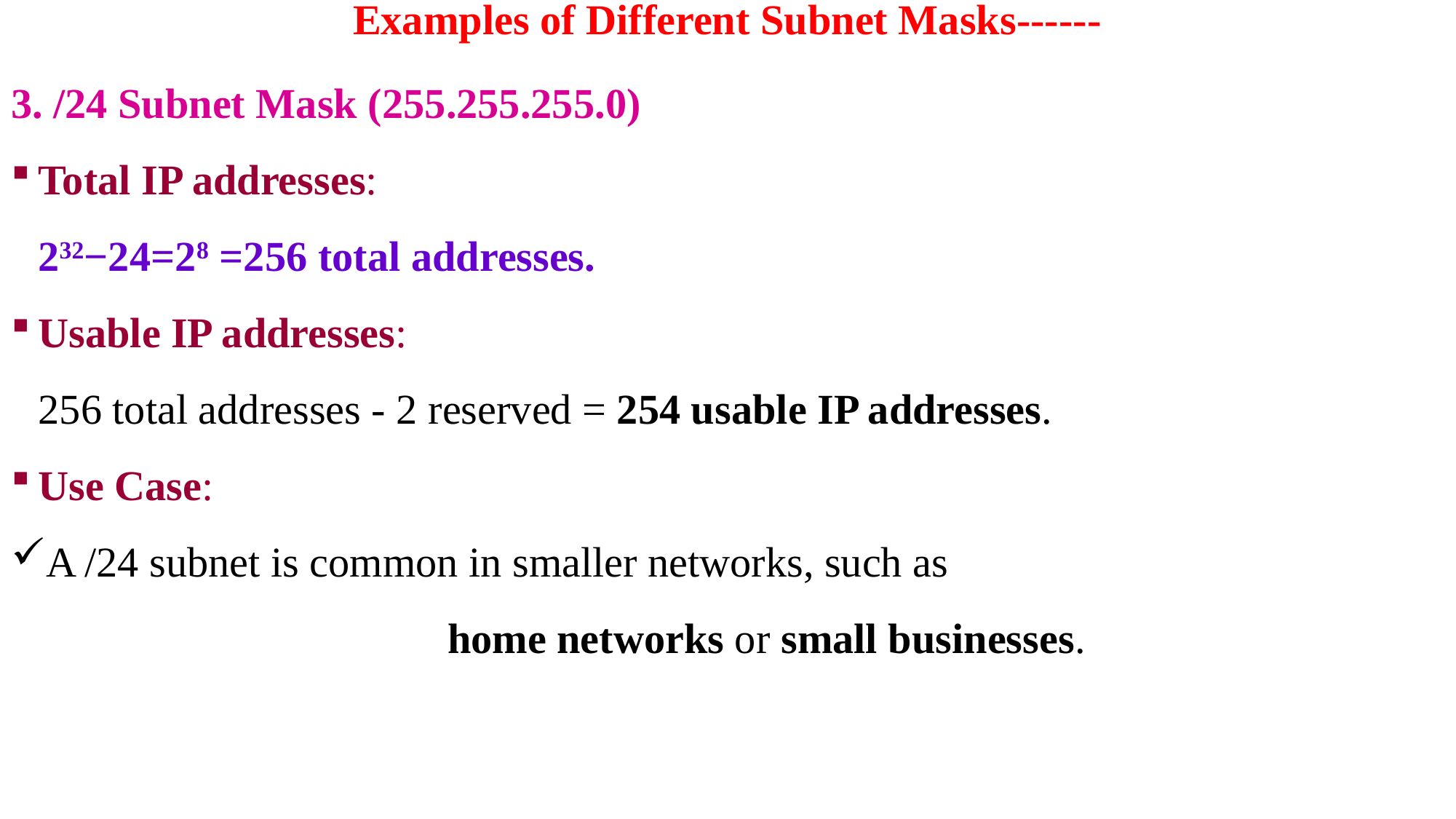

# Examples of Different Subnet Masks------
3. /24 Subnet Mask (255.255.255.0)
Total IP addresses:
232−24=28 =256 total addresses.
Usable IP addresses:
256 total addresses - 2 reserved = 254 usable IP addresses.
Use Case:
A /24 subnet is common in smaller networks, such as
				home networks or small businesses.